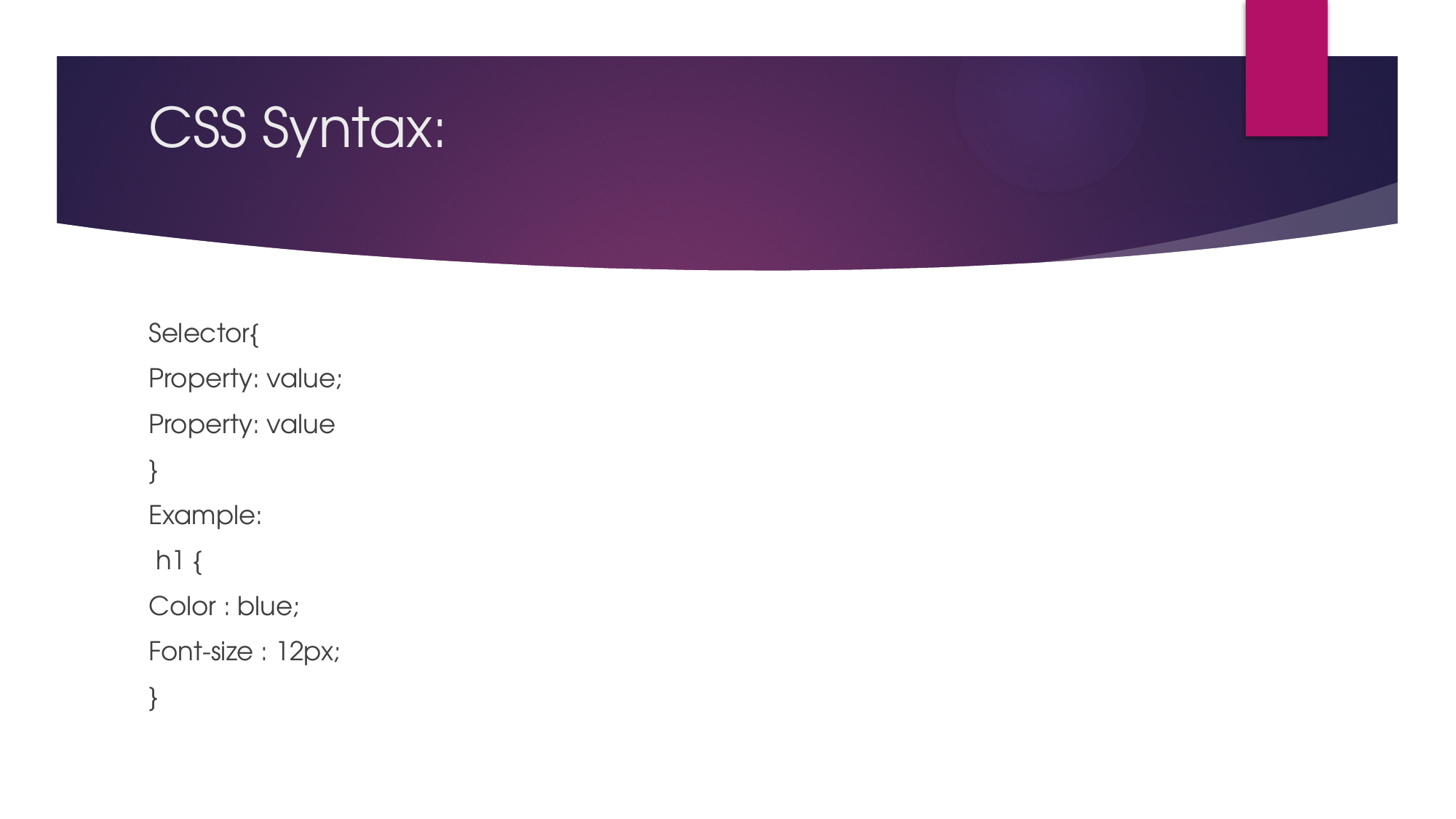

# CSS Syntax:
Selector{
Property: value;
Property: value
}
Example:
 h1 {
Color : blue;
Font-size : 12px;
}